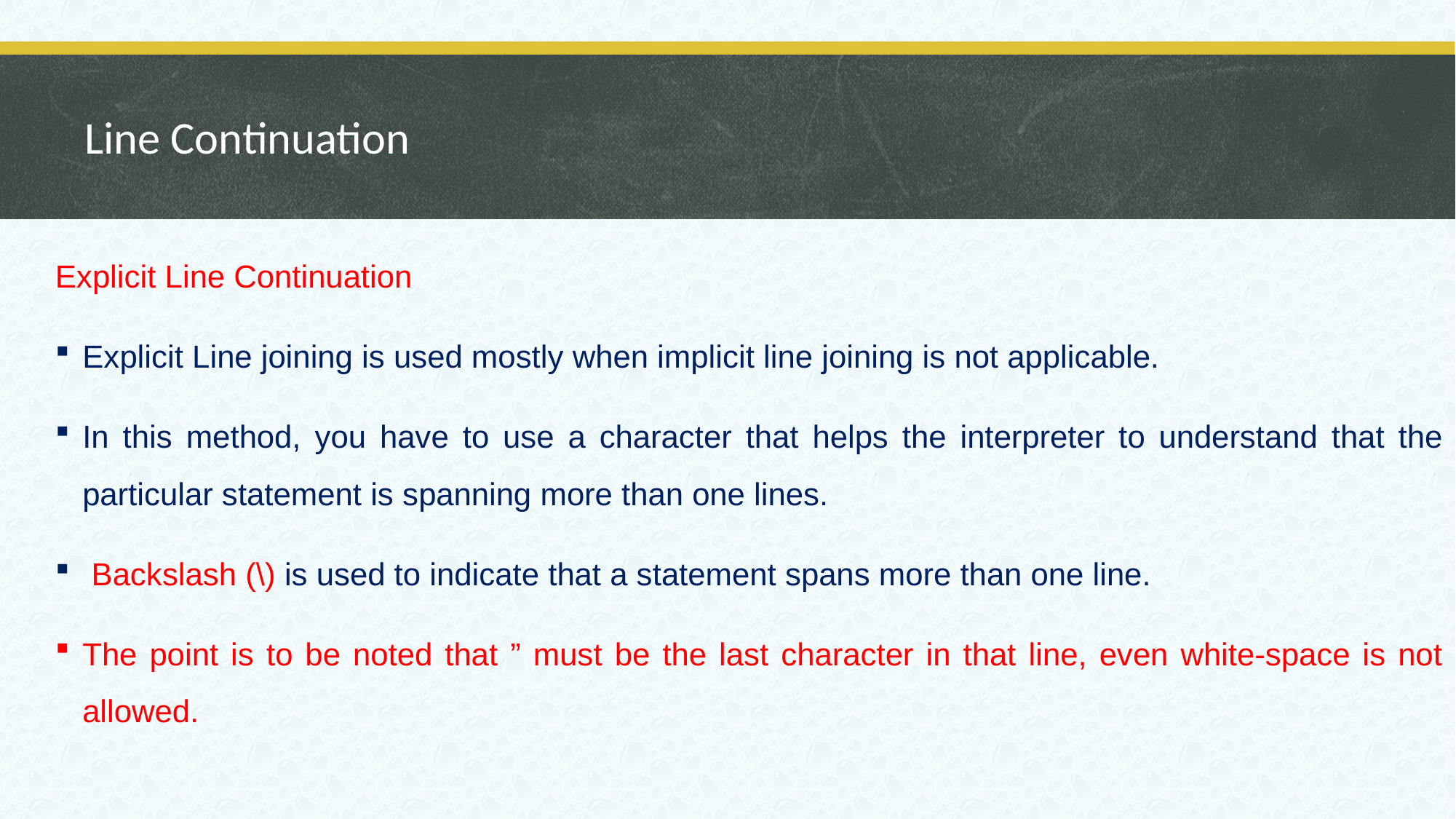

# Line Continuation
Explicit Line Continuation
Explicit Line joining is used mostly when implicit line joining is not applicable.
In this method, you have to use a character that helps the interpreter to understand that the particular statement is spanning more than one lines.
 Backslash (\) is used to indicate that a statement spans more than one line.
The point is to be noted that ” must be the last character in that line, even white-space is not allowed.